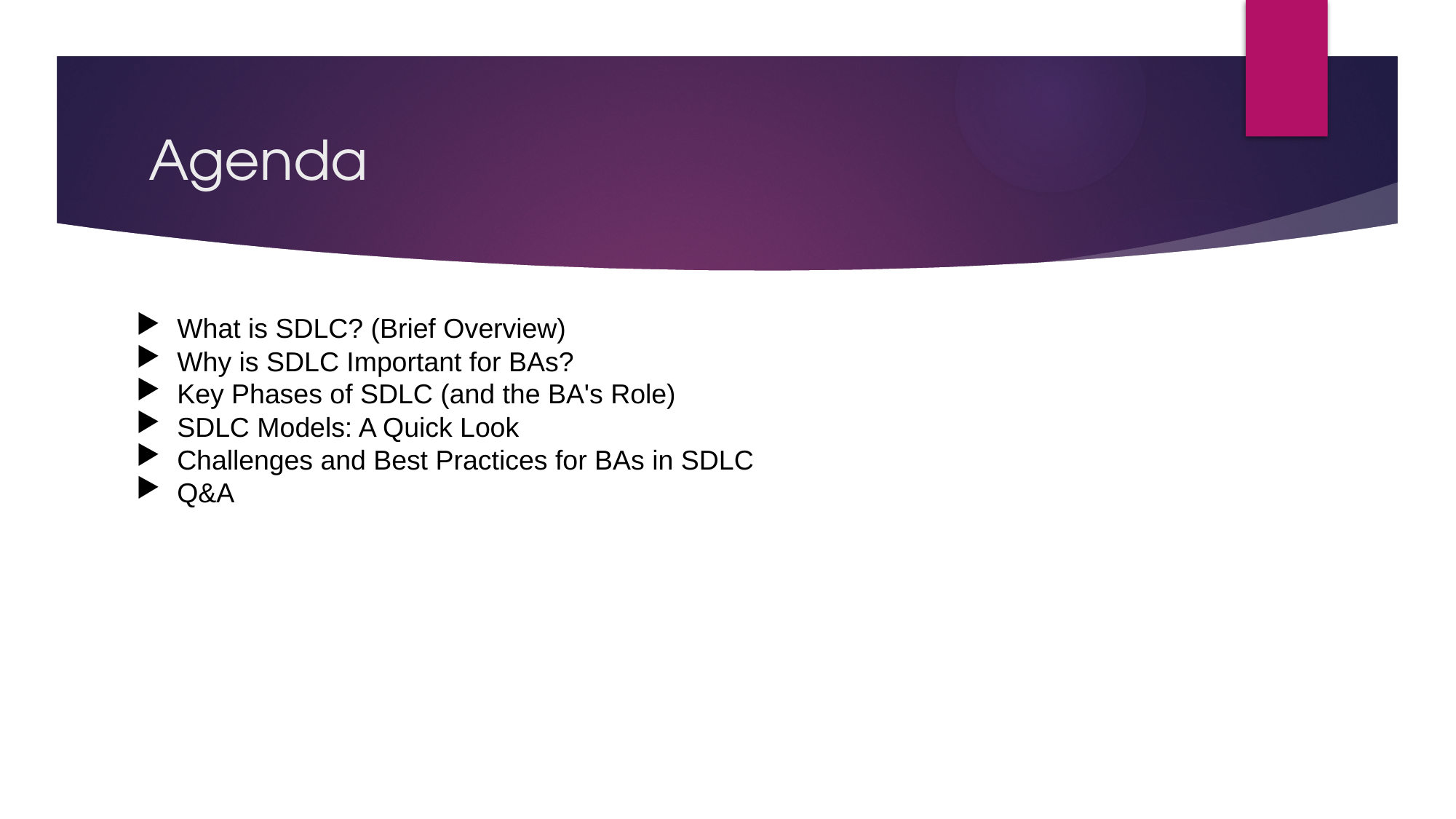

# Agenda
What is SDLC? (Brief Overview)
Why is SDLC Important for BAs?
Key Phases of SDLC (and the BA's Role)
SDLC Models: A Quick Look
Challenges and Best Practices for BAs in SDLC
Q&A